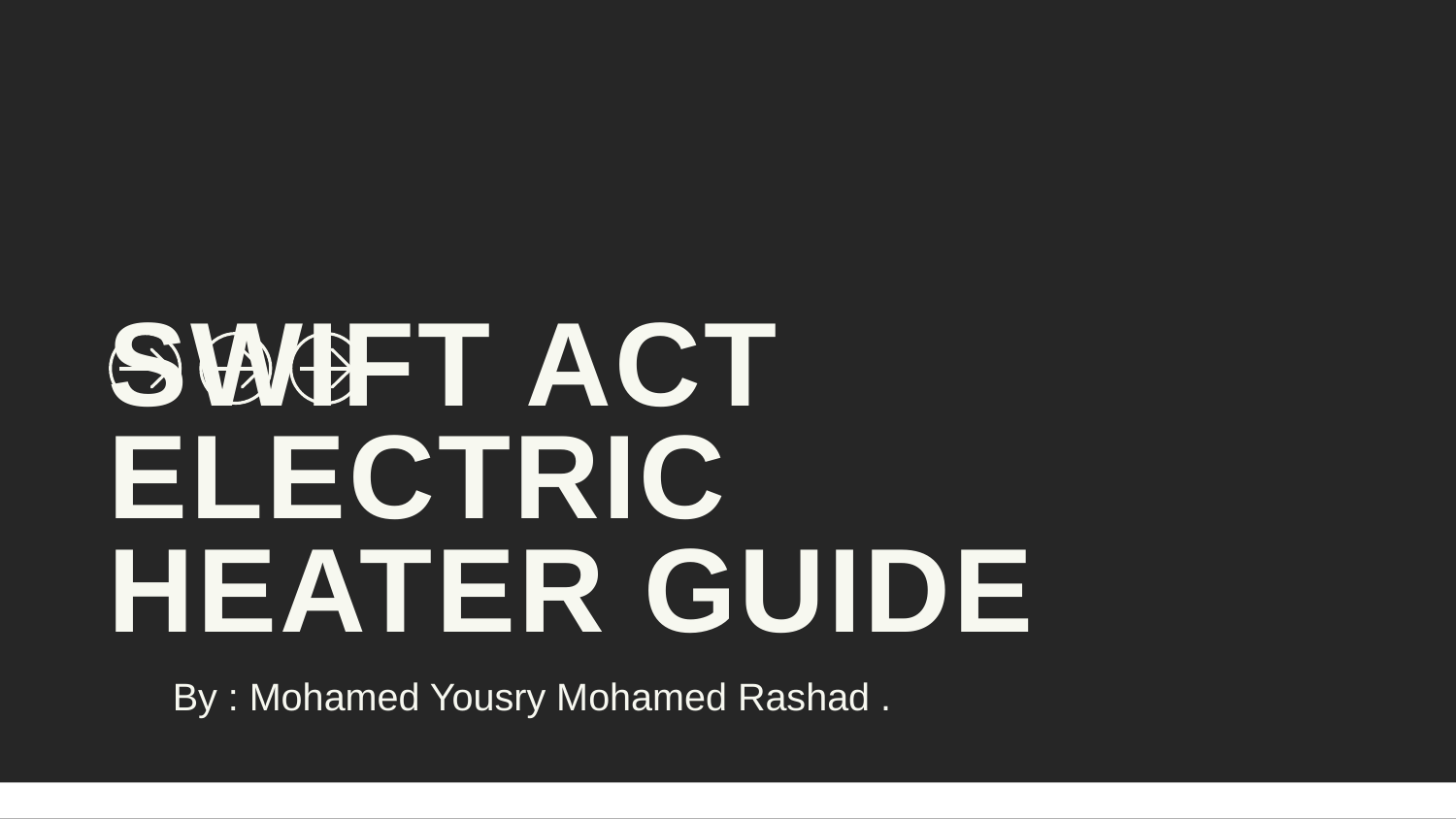

# SWIFT ACT ELECTRIC HEATER Guide
By : Mohamed Yousry Mohamed Rashad .